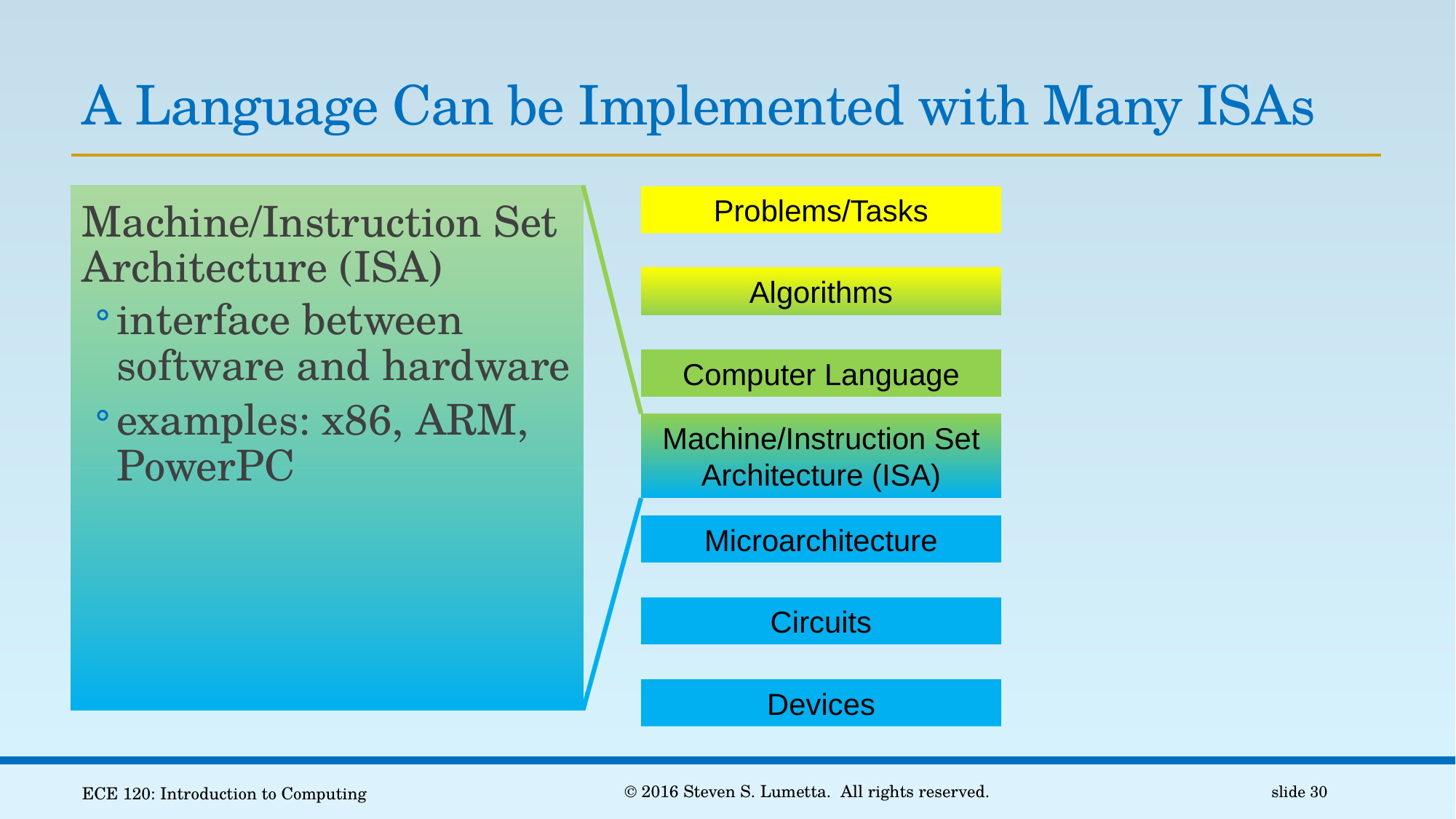

# A Language Can be Implemented with Many ISAs
Problems/Tasks
Algorithms
Computer Language
Machine/Instruction Set Architecture (ISA)
Microarchitecture
Circuits
Devices

Machine/Instruction Set
Architecture (ISA)
interface between
software and hardware
examples: x86, ARM,
PowerPC

ECE 120: Introduction to Computing
© 2016 Steven S. Lumetta.  All rights reserved.
slide 30